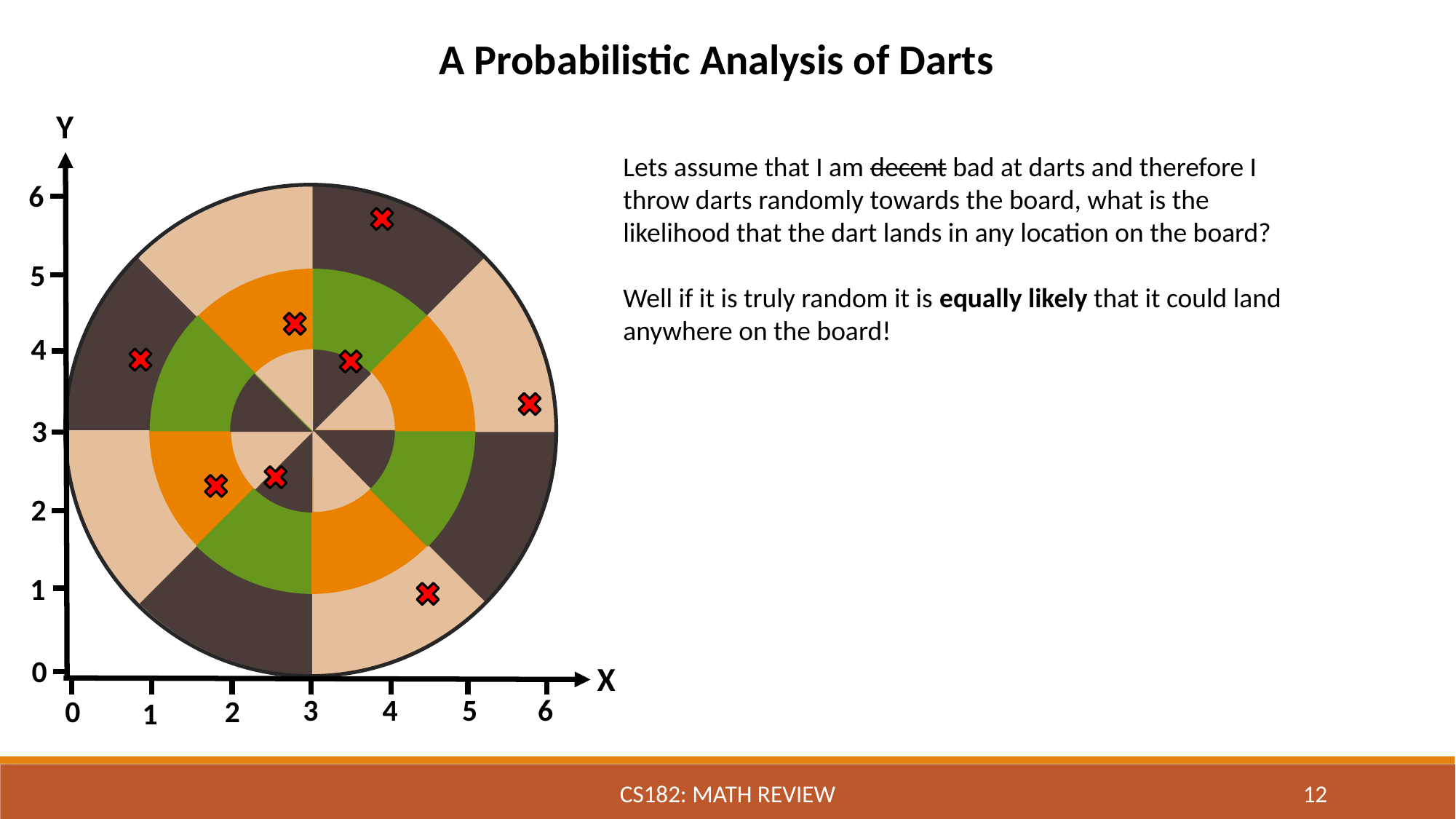

A Probabilistic Analysis of Darts
Y
6
5
4
3
2
1
0
X
3
6
4
5
2
0
1
Lets assume that I am decent bad at darts and therefore I throw darts randomly towards the board, what is the likelihood that the dart lands in any location on the board?

Well if it is truly random it is equally likely that it could land anywhere on the board!

CS182: Math Review
12